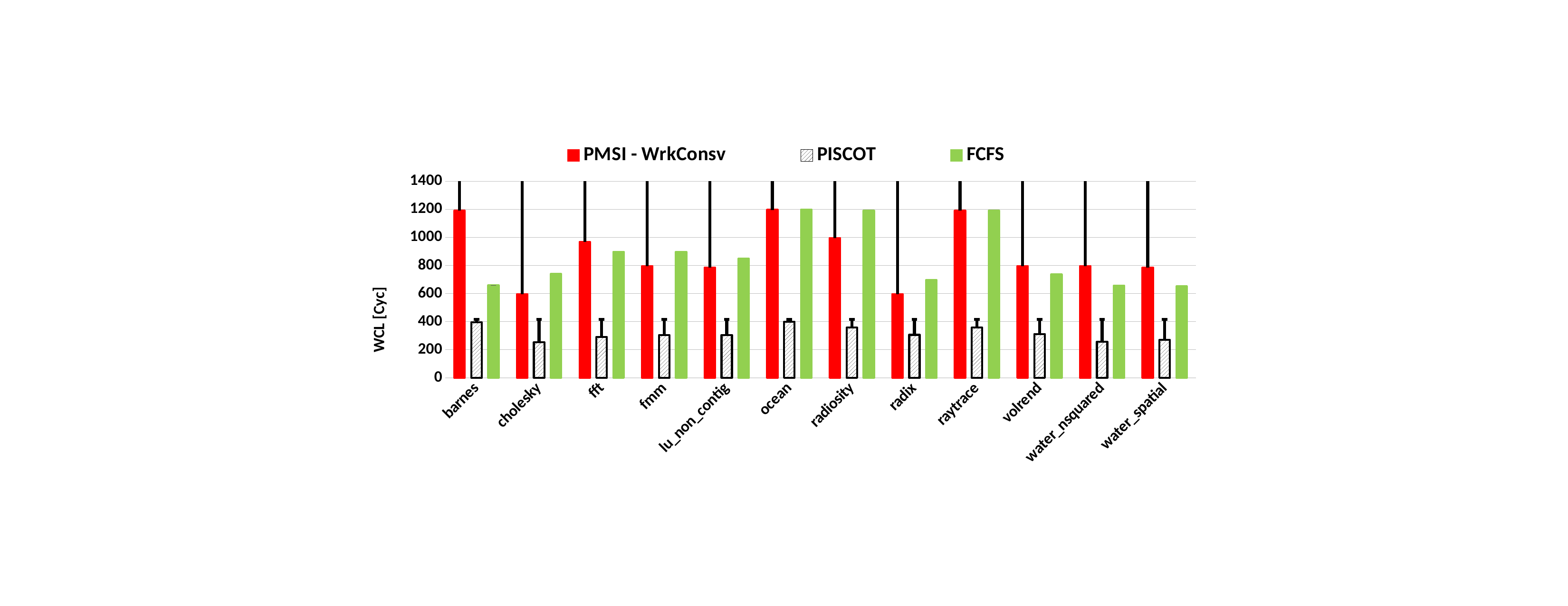

### Chart

| Category | PMSI - WrkConsv | PISCOT | FCFS |
|---|---|---|---|
| barnes | 1190.0 | 395.0 | 658.0 |
| cholesky | 596.0 | 253.0 | 739.0 |
| fft | 967.0 | 291.0 | 898.0 |
| fmm | 795.0 | 303.0 | 897.0 |
| lu_non_contig | 786.0 | 304.0 | 848.0 |
| ocean | 1196.0 | 400.0 | 1199.0 |
| radiosity | 996.0 | 357.0 | 1190.0 |
| radix | 596.0 | 306.0 | 696.0 |
| raytrace | 1190.0 | 357.0 | 1190.0 |
| volrend | 796.0 | 312.0 | 736.0 |
| water_nsquared | 796.0 | 256.0 | 657.0 |
| water_spatial | 786.0 | 270.0 | 651.0 |